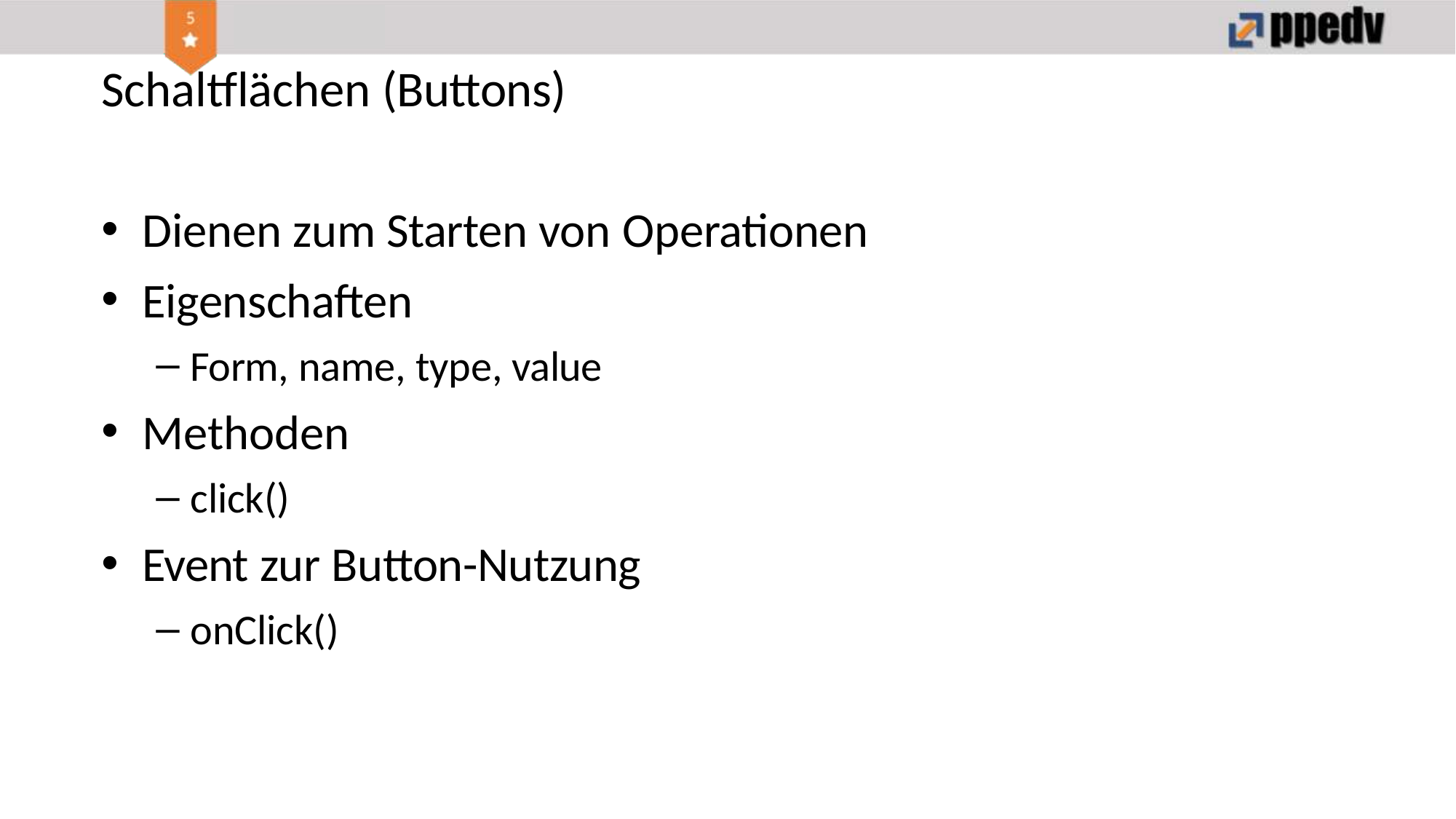

# Schaltflächen (Buttons)
Dienen zum Starten von Operationen
Eigenschaften
Form, name, type, value
Methoden
click()
Event zur Button-Nutzung
onClick()